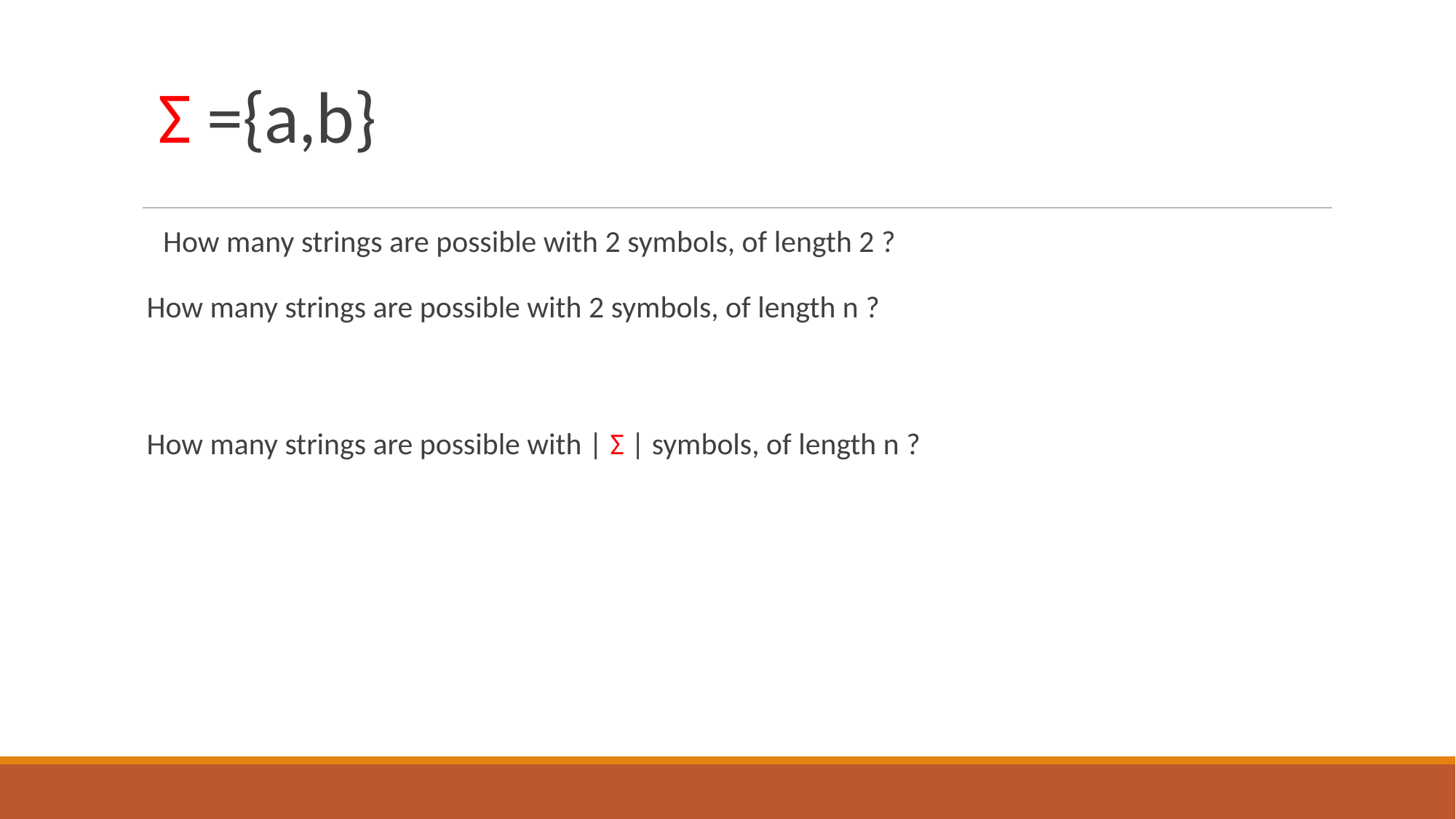

# Σ ={a,b}
How many strings are possible with 2 symbols, of length 2 ?

How many strings are possible with 2 symbols, of length n ?

How many strings are possible with | Σ | symbols, of length n ?